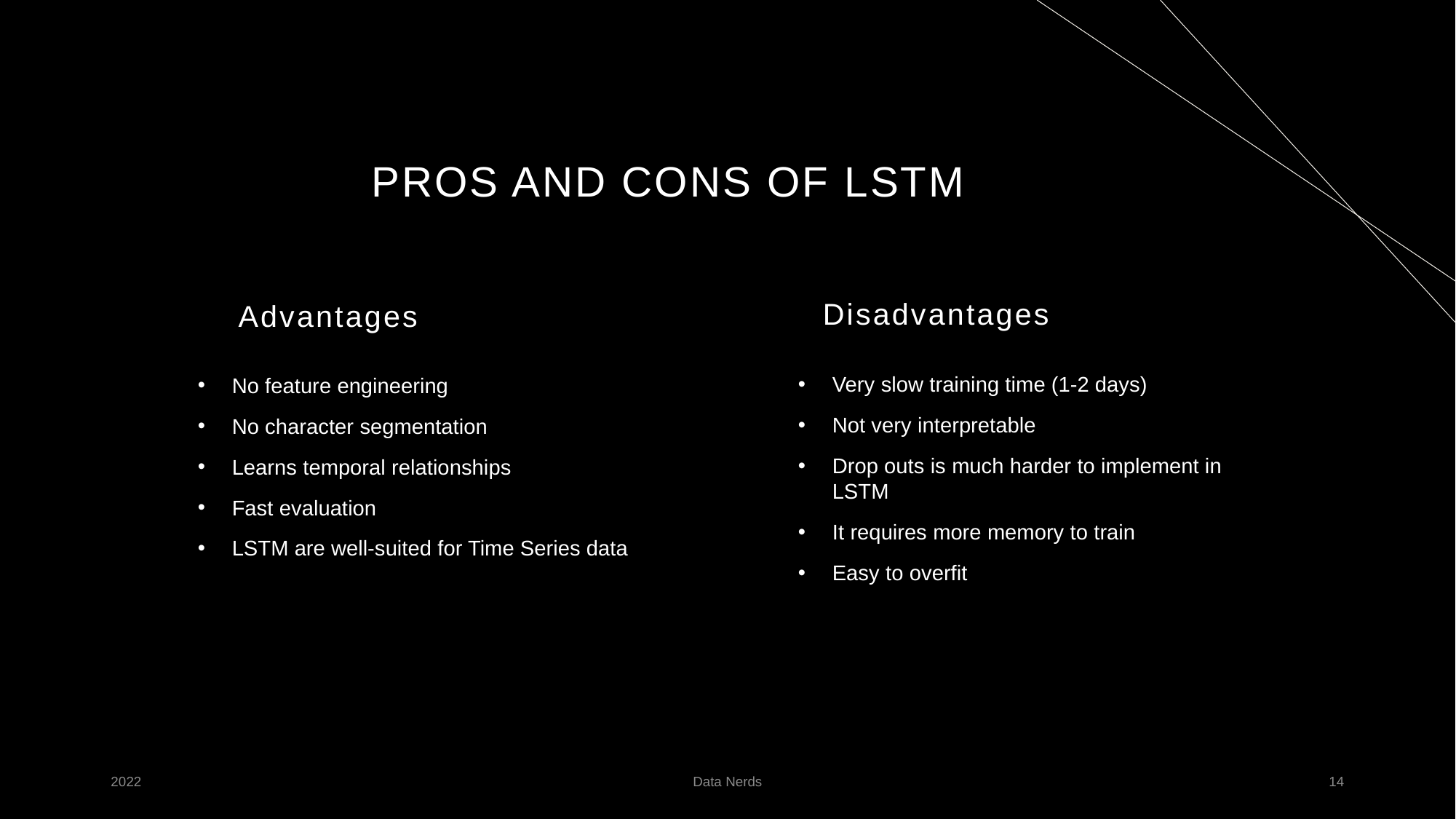

#
Pros and cons of lstm
Disadvantages
Advantages
Very slow training time (1-2 days)
Not very interpretable
Drop outs is much harder to implement in LSTM
It requires more memory to train
Easy to overfit
No feature engineering
No character segmentation
Learns temporal relationships
Fast evaluation
LSTM are well-suited for Time Series data
2022
Data Nerds
14